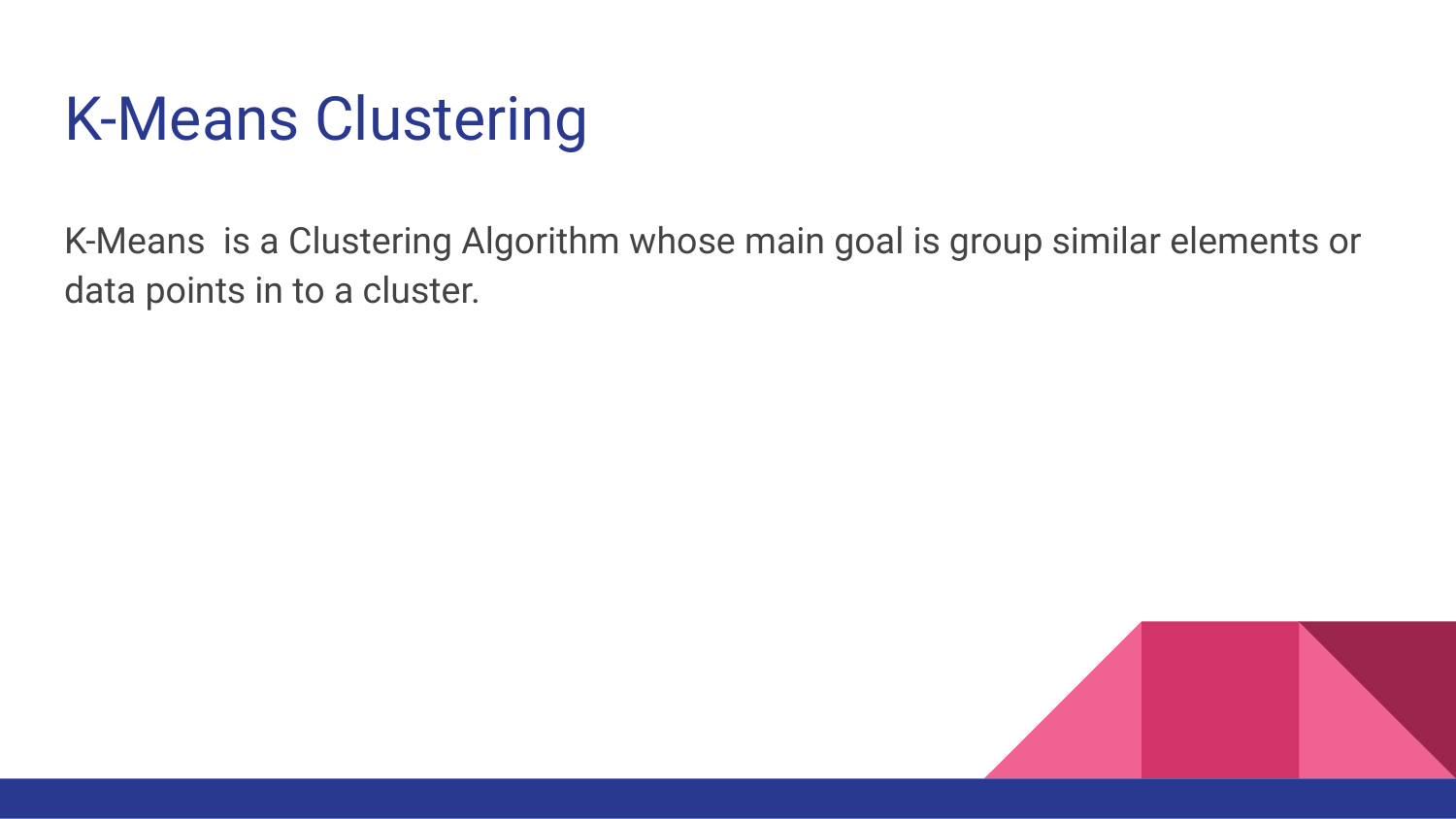

# K-Means Clustering
K-Means  is a Clustering Algorithm whose main goal is group similar elements or data points in to a cluster.